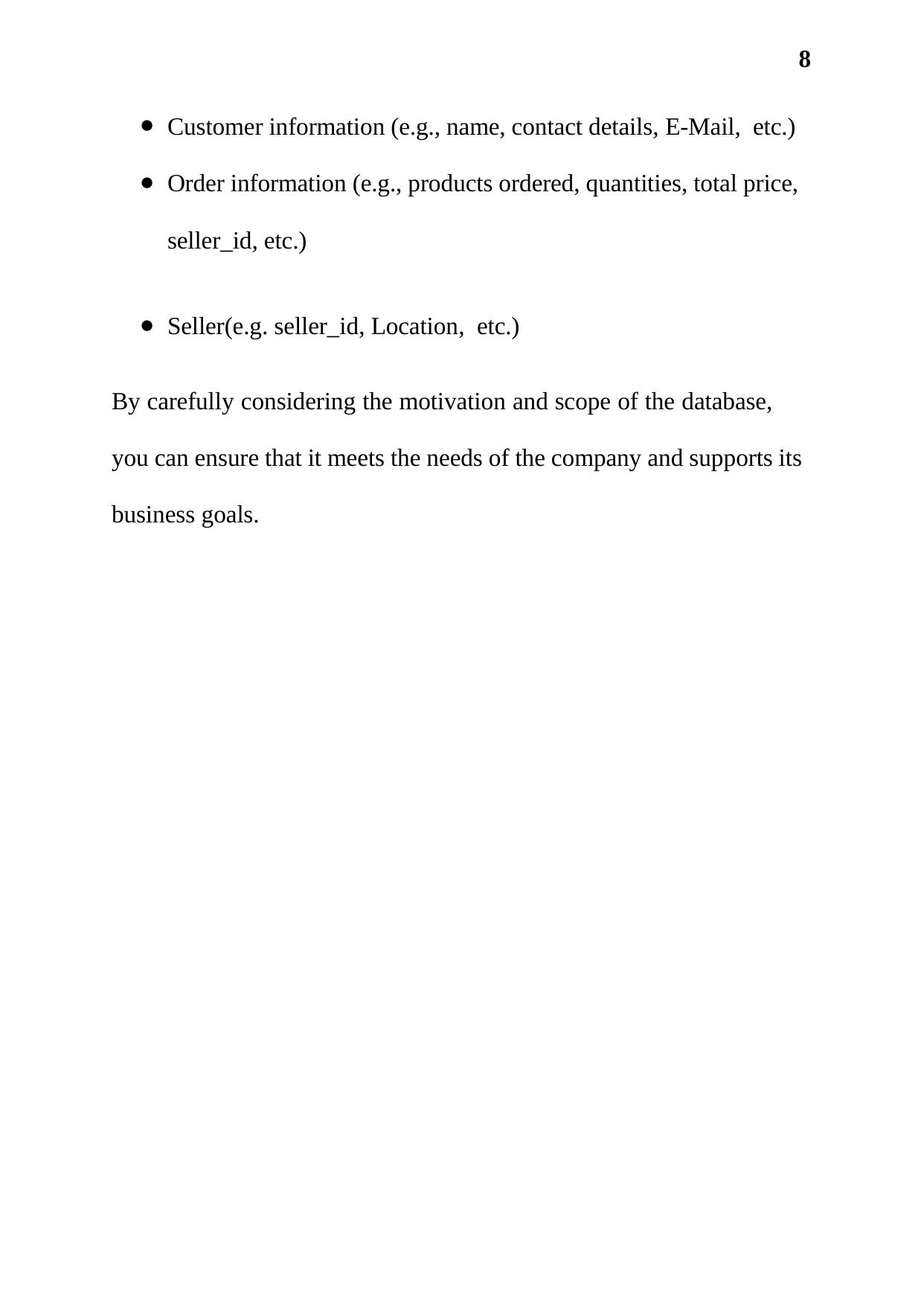

8
Customer information (e.g., name, contact details, E-Mail,  etc.)
Order information (e.g., products ordered, quantities, total price, seller_id, etc.)

Seller(e.g. seller_id, Location,  etc.)
By carefully considering the motivation and scope of the database,  you can ensure that it meets the needs of the company and supports its  business goals.